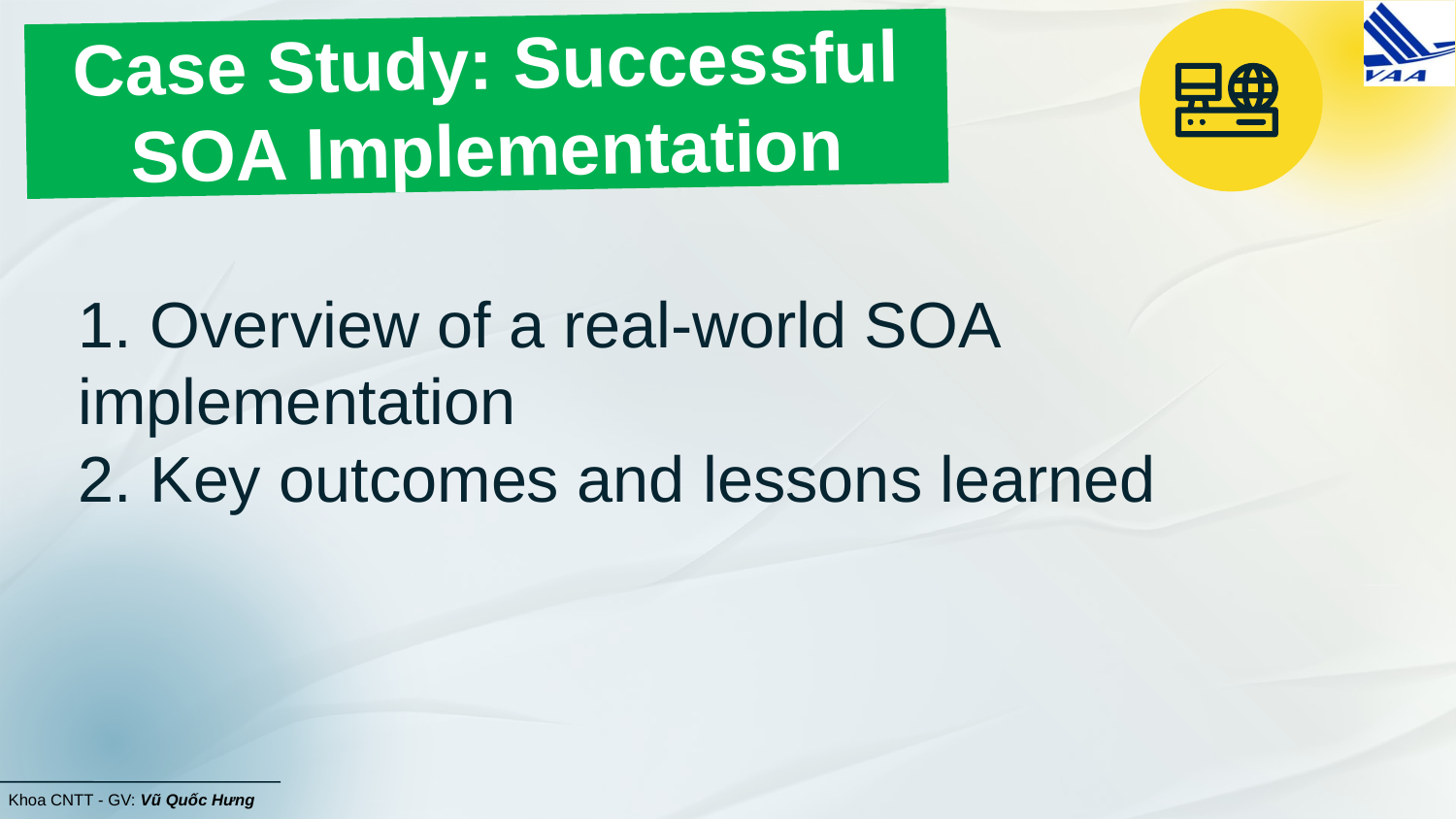

# Case Study: Successful SOA Implementation
1. Overview of a real-world SOA implementation
2. Key outcomes and lessons learned